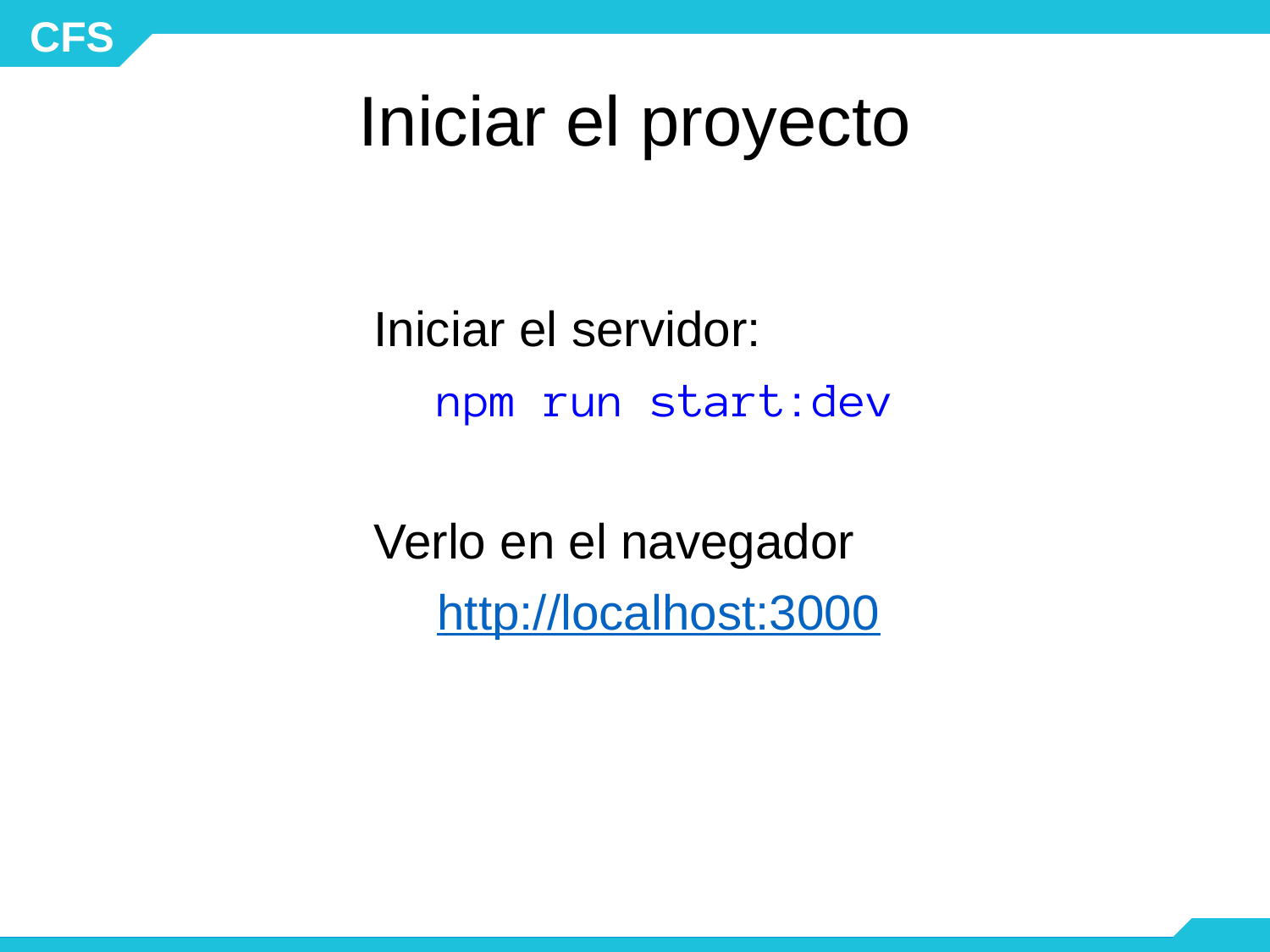

# Iniciar el proyecto

Iniciar el servidor:
npm run start:dev

Verlo en el navegador
http://localhost:3000